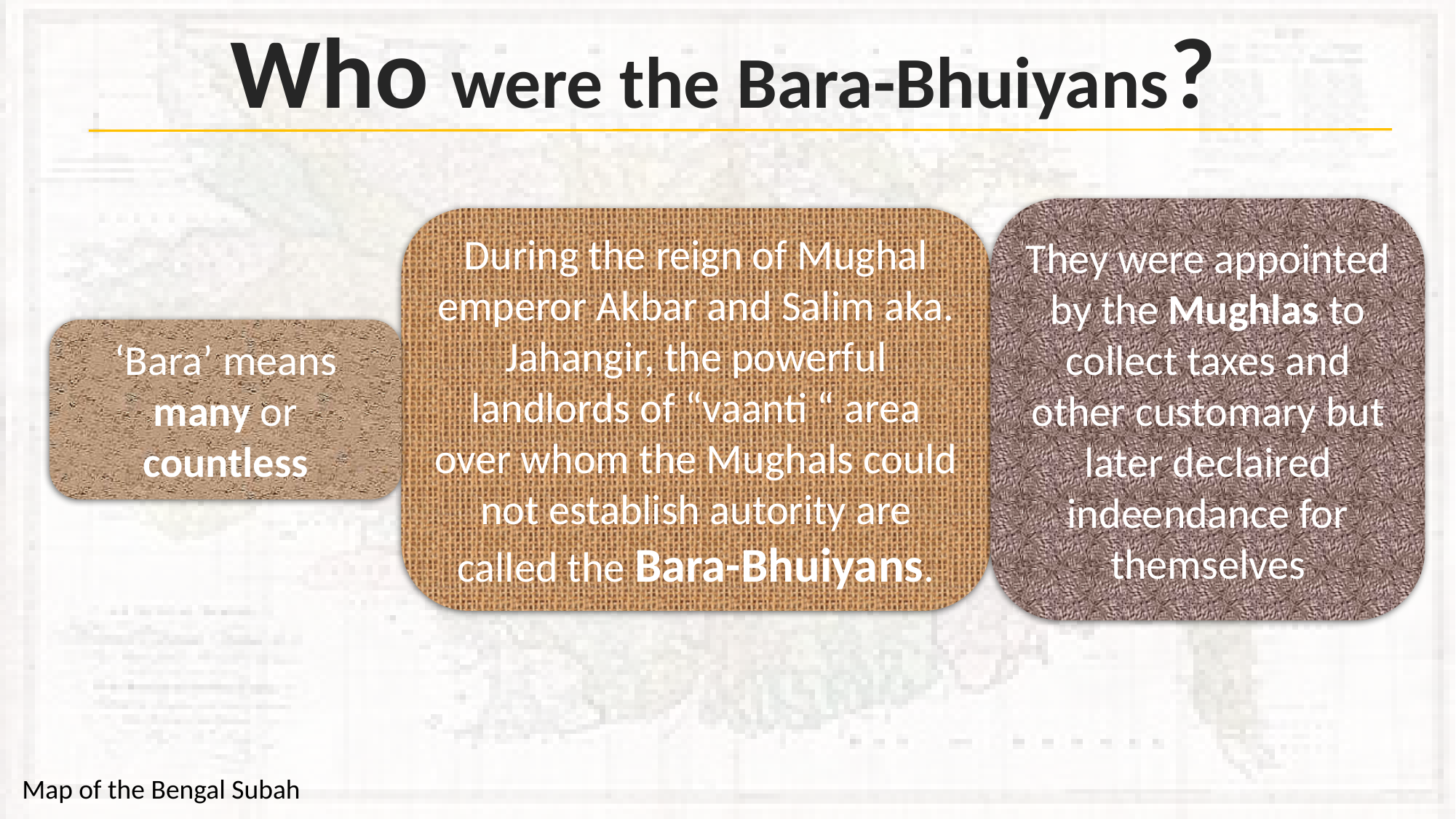

Who were the Bara-Bhuiyans?
They were appointed by the Mughlas to collect taxes and other customary but later declaired indeendance for themselves
During the reign of Mughal emperor Akbar and Salim aka. Jahangir, the powerful landlords of “vaanti “ area over whom the Mughals could not establish autority are called the Bara-Bhuiyans.
‘Bara’ means many or countless
Map of the Bengal Subah